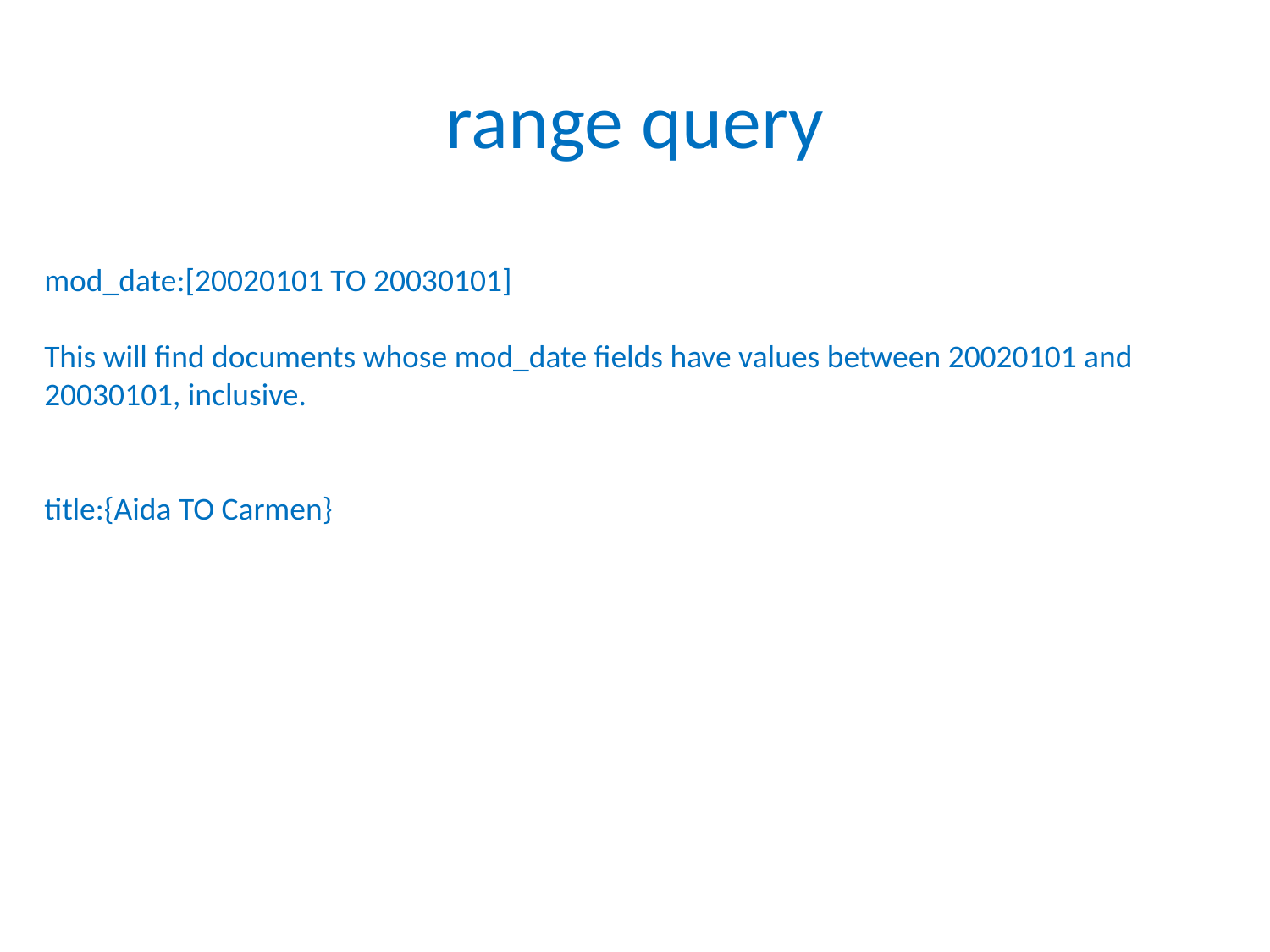

# range query
mod_date:[20020101 TO 20030101]

This will find documents whose mod_date fields have values between 20020101 and 20030101, inclusive.

title:{Aida TO Carmen}